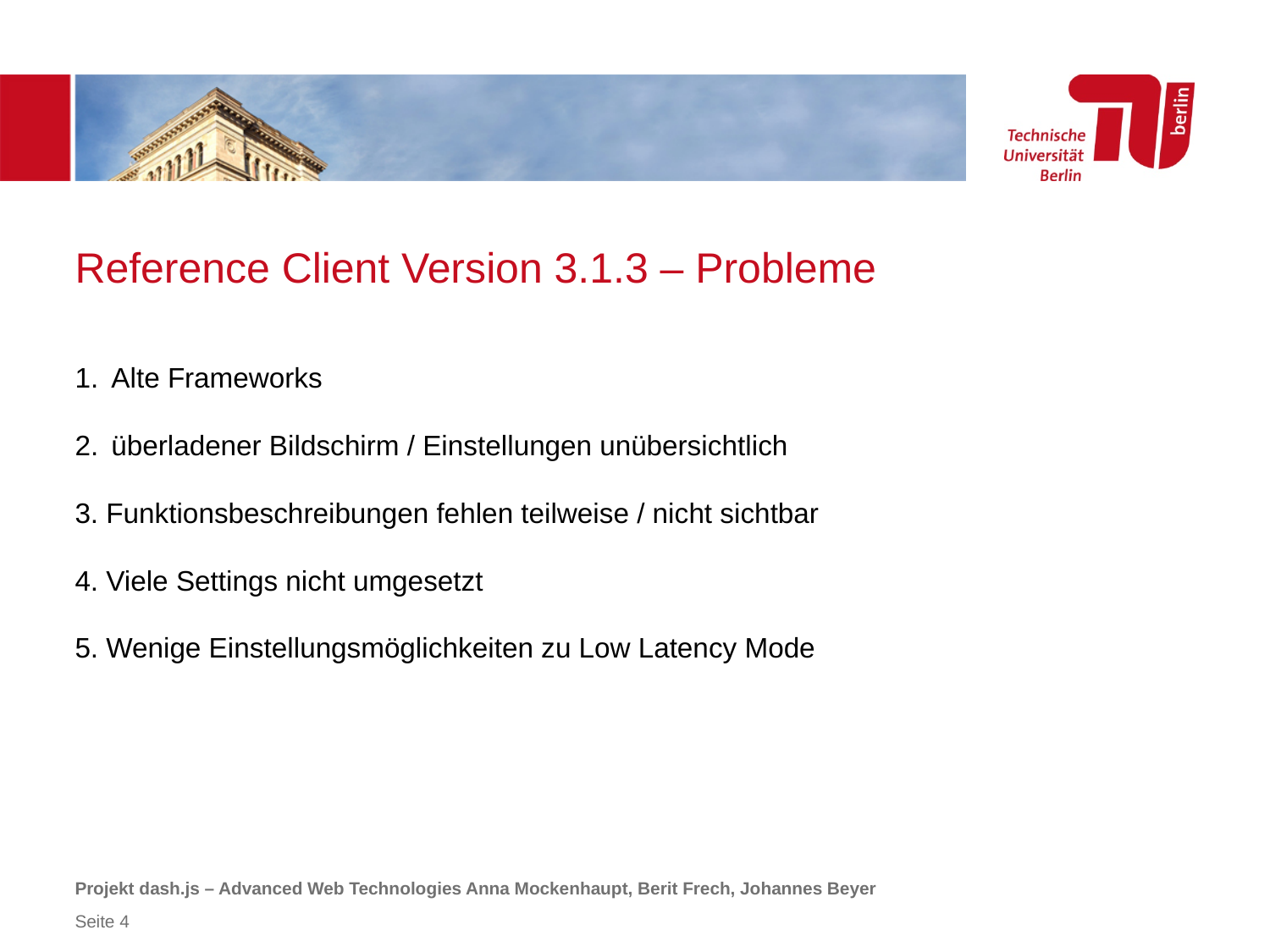

# Reference Client Version 3.1.3 – Probleme
Alte Frameworks
überladener Bildschirm / Einstellungen unübersichtlich
3. Funktionsbeschreibungen fehlen teilweise / nicht sichtbar
4. Viele Settings nicht umgesetzt
5. Wenige Einstellungsmöglichkeiten zu Low Latency Mode

Projekt dash.js – Advanced Web Technologies Anna Mockenhaupt, Berit Frech, Johannes Beyer
Seite 4